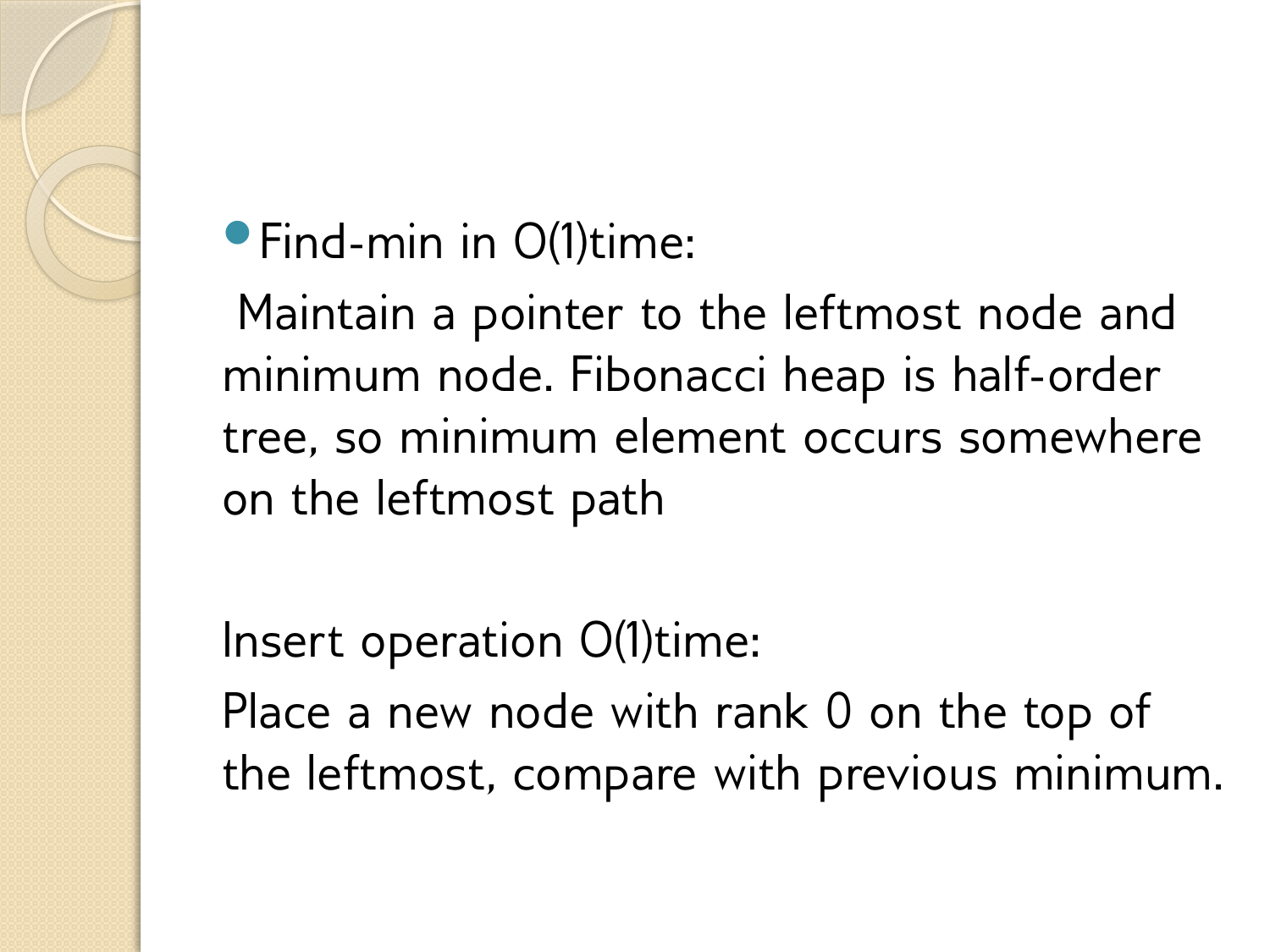

#
Find-min in O(1)time:
 Maintain a pointer to the leftmost node and minimum node. Fibonacci heap is half-order tree, so minimum element occurs somewhere on the leftmost path

Insert operation O(1)time:
Place a new node with rank 0 on the top of the leftmost, compare with previous minimum.